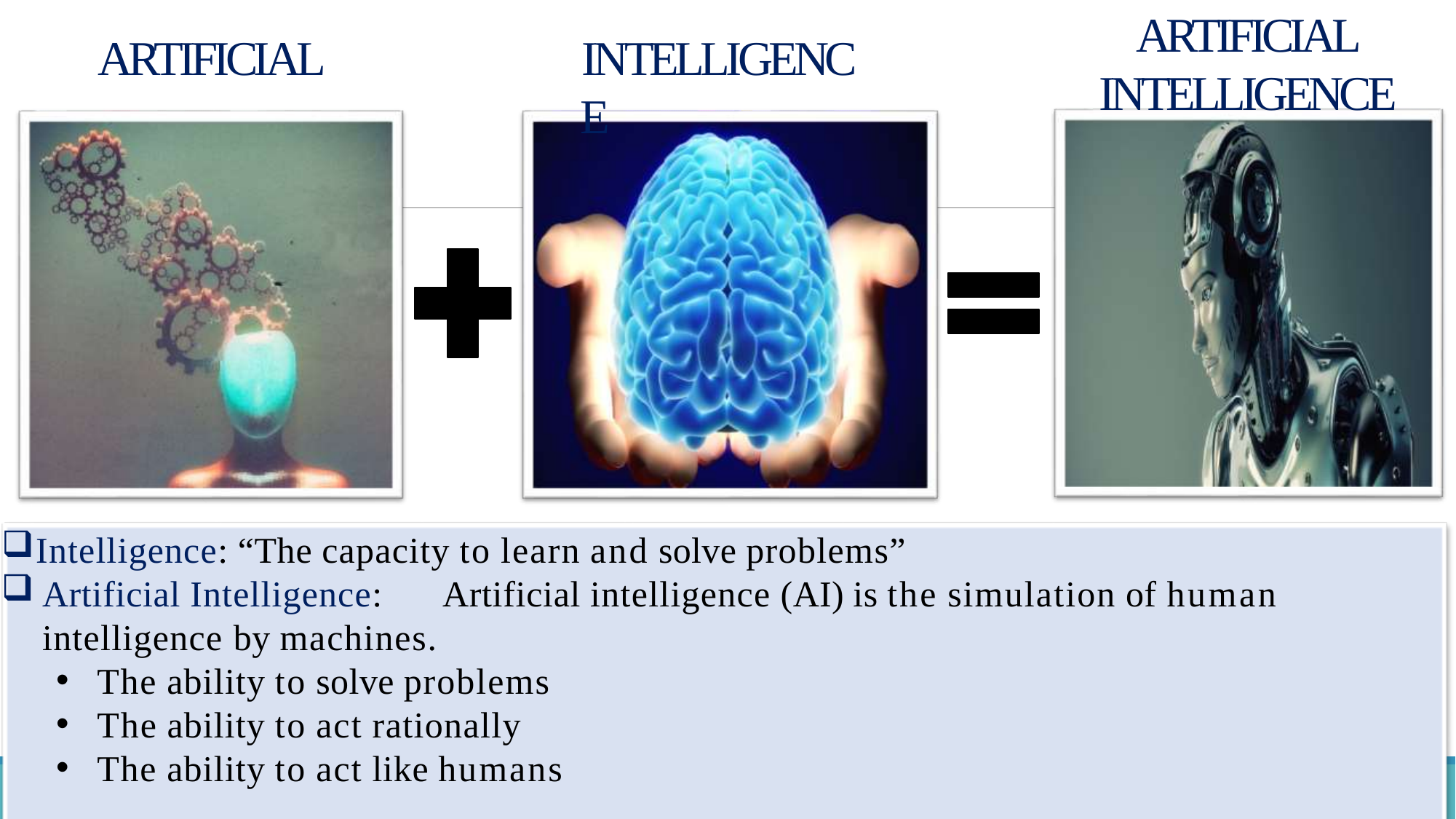

# ARTIFICIAL  INTELLIGENCE
INTELLIGENCE
ARTIFICIAL

Intelligence: “The capacity to learn and solve problems”
Artificial Intelligence:	Artificial intelligence (AI) is the simulation of human intelligence by machines.
The ability to solve problems
The ability to act rationally
The ability to act like humans